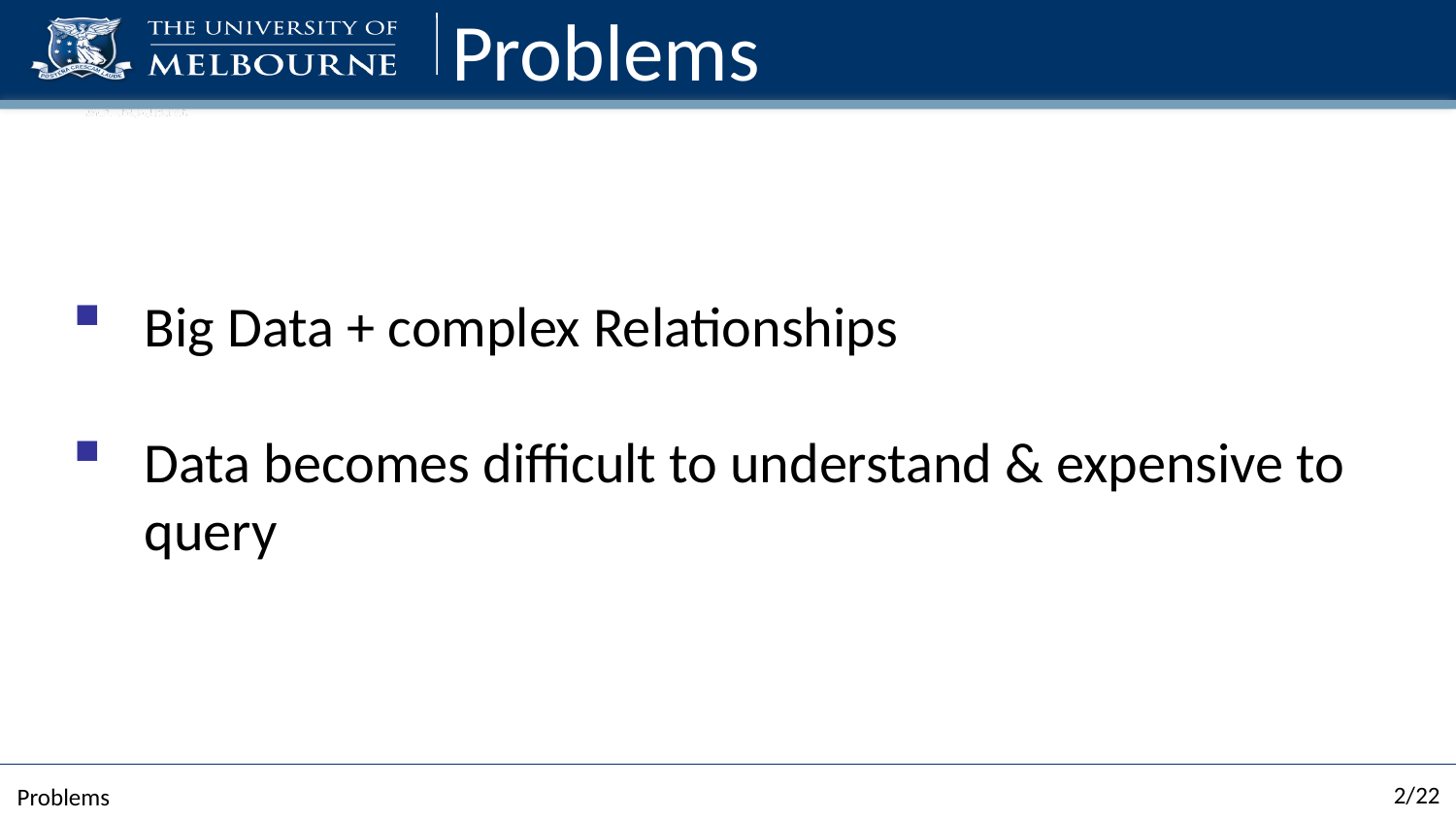

# Problems

Big Data + complex Relationships

Data becomes difficult to understand & expensive to query

2/22
Problems